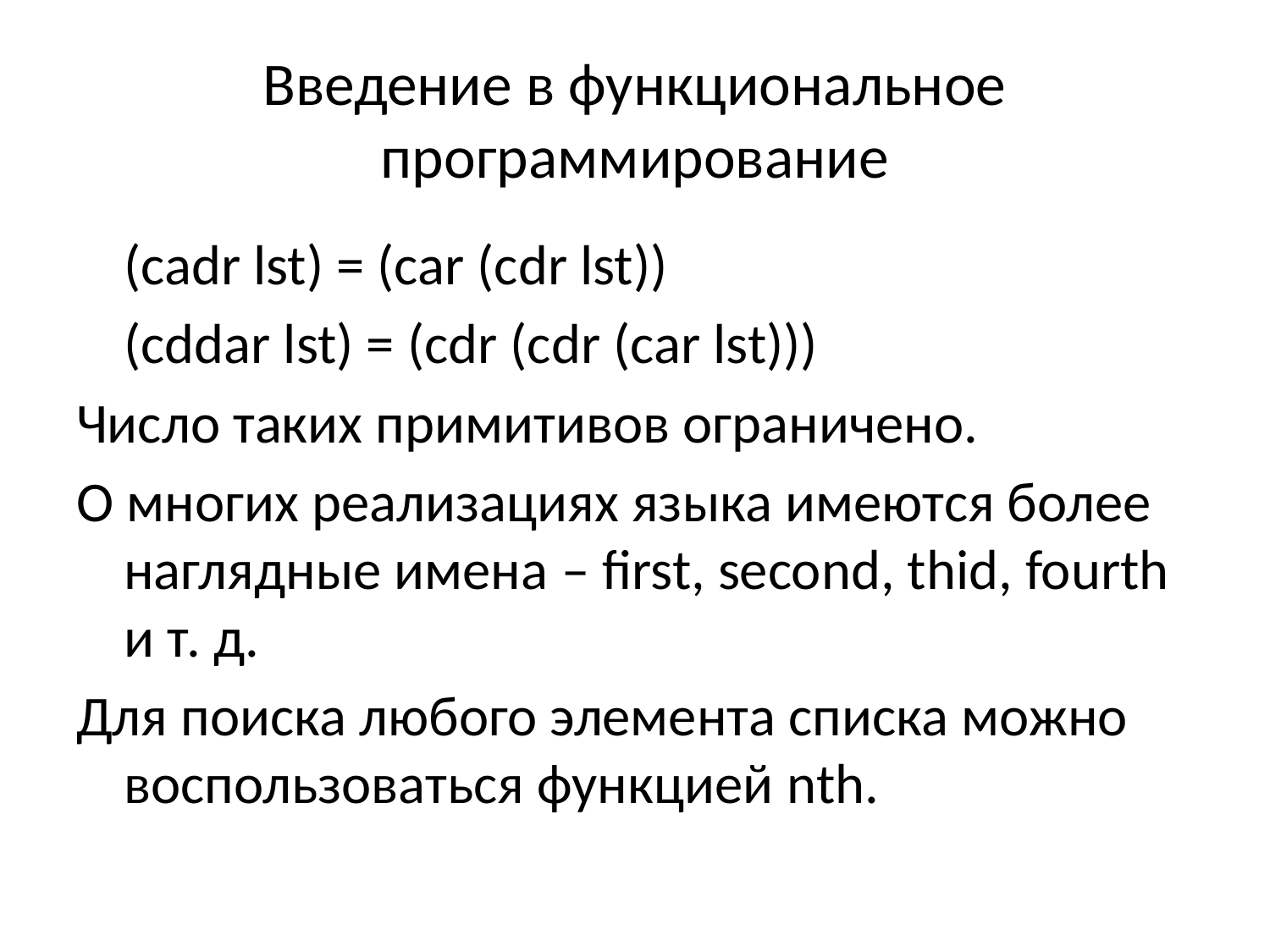

# Введение в функциональное программирование
	(cadr lst) = (car (cdr lst))
	(cddar lst) = (cdr (cdr (car lst)))
Число таких примитивов ограничено.
О многих реализациях языка имеются более наглядные имена – first, second, thid, fourth и т. д.
Для поиска любого элемента списка можно воспользоваться функцией nth.